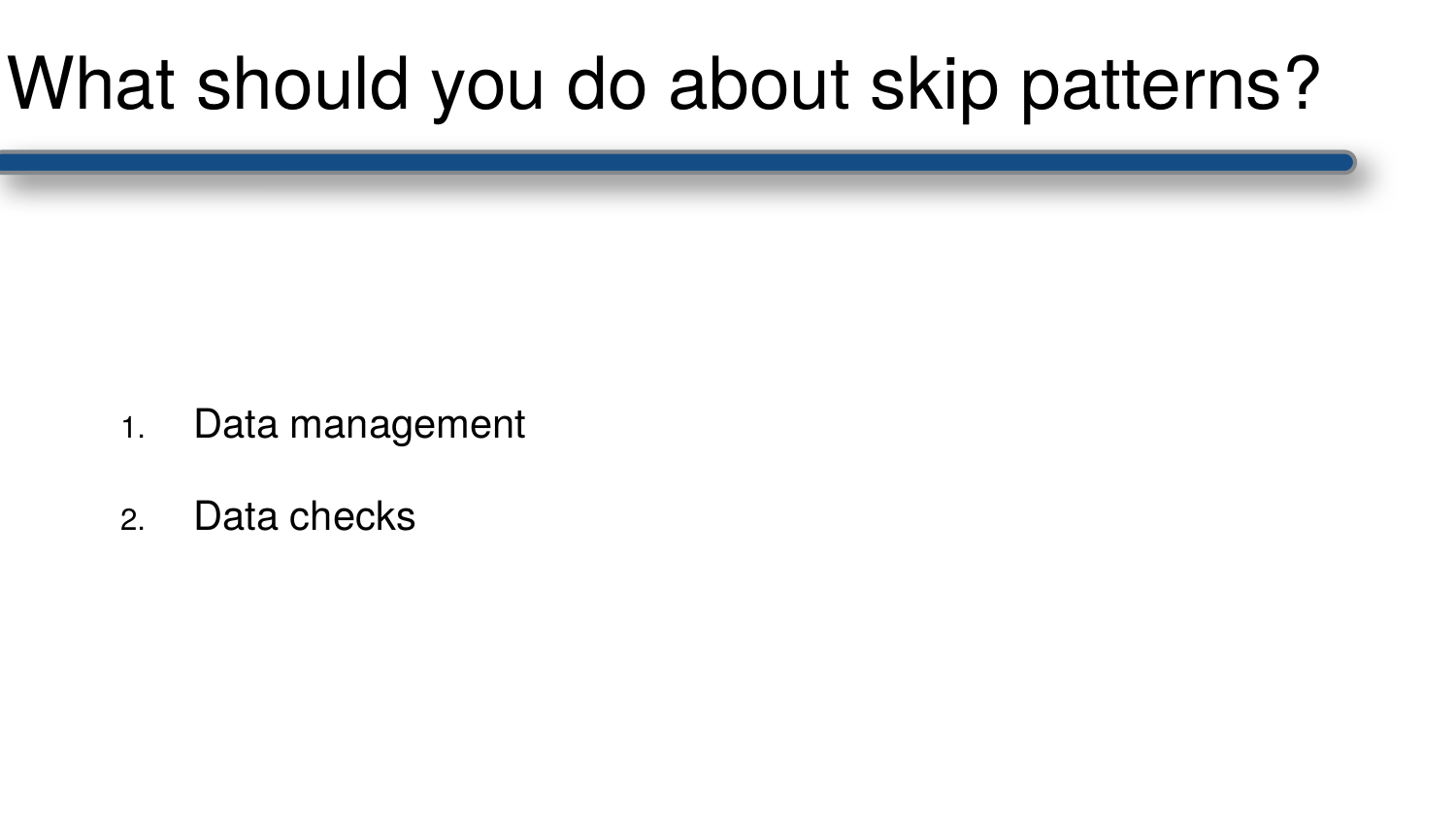

What should you do about skip patterns?

Data management
Data checks